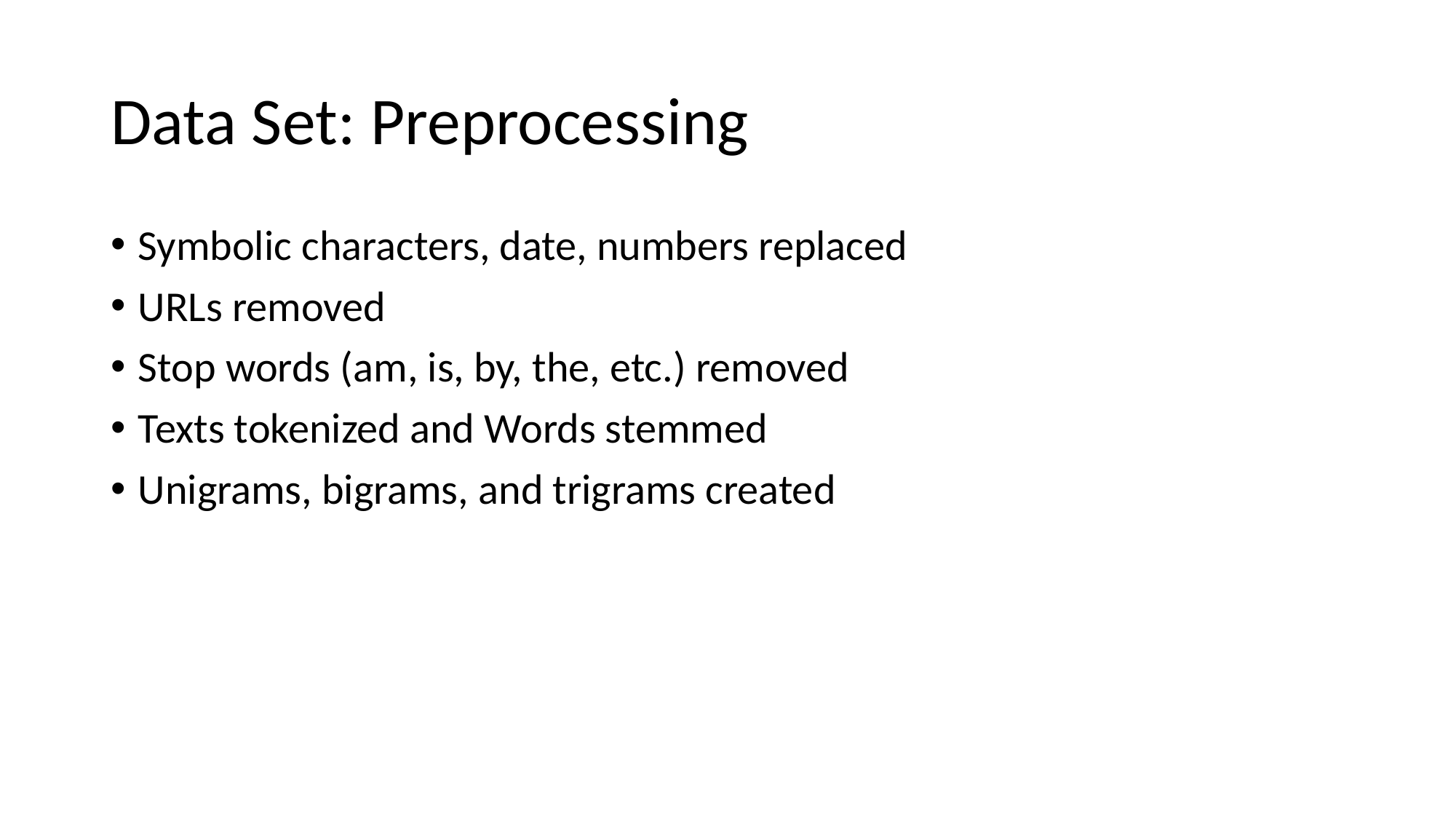

# Data Set: Preprocessing
Symbolic characters, date, numbers replaced
URLs removed
Stop words (am, is, by, the, etc.) removed
Texts tokenized and Words stemmed
Unigrams, bigrams, and trigrams created